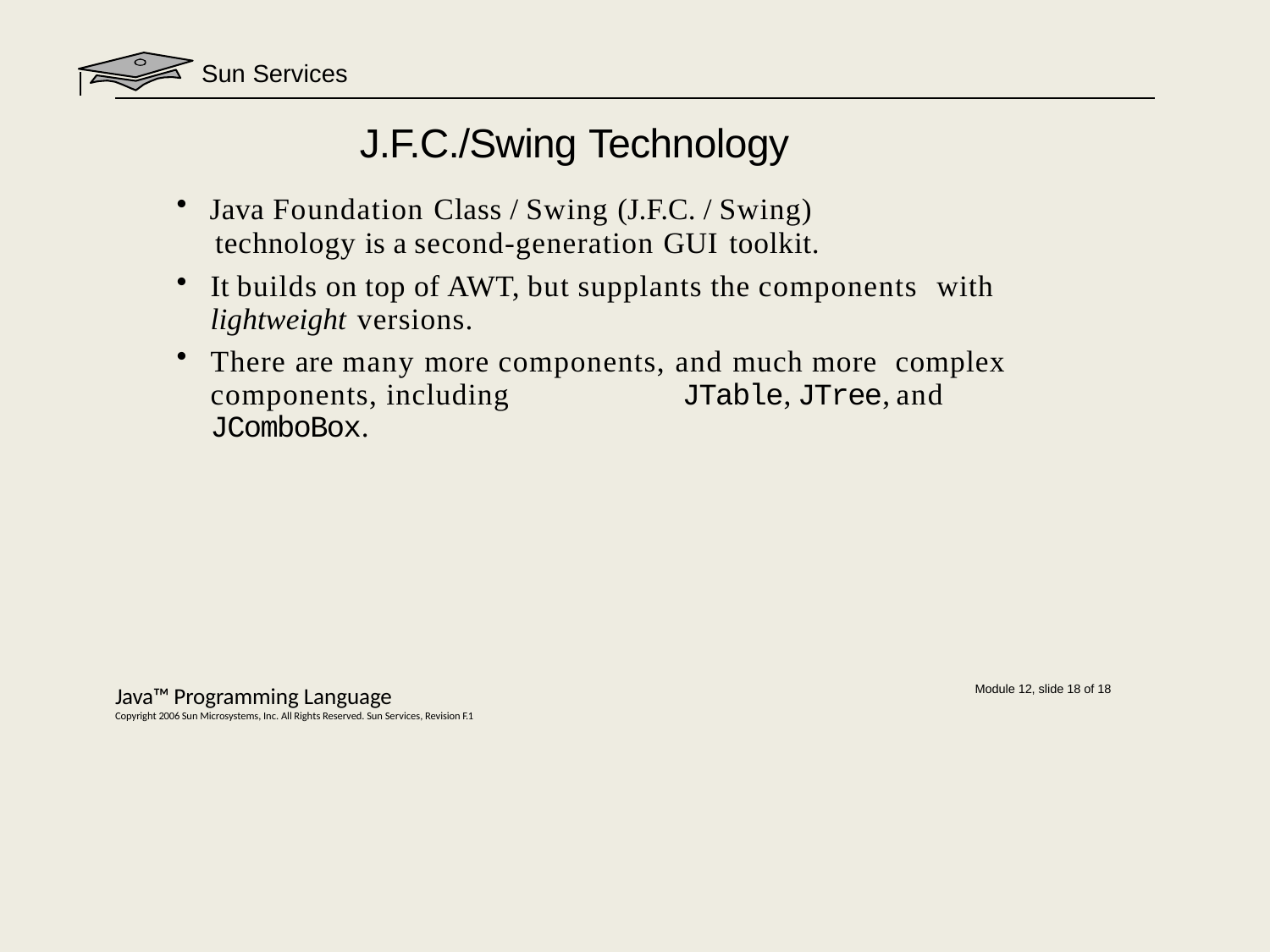

Sun Services

# J.F.C./Swing Technology
Java Foundation Class / Swing (J.F.C. / Swing)
technology is a second-generation GUI toolkit.
It builds on top of AWT, but supplants the components  with lightweight versions.
There are many more components, and much more  complex components, including	JTable, JTree, and  JComboBox.
Java™ Programming Language
Copyright 2006 Sun Microsystems, Inc. All Rights Reserved. Sun Services, Revision F.1
Module 12, slide 18 of 18